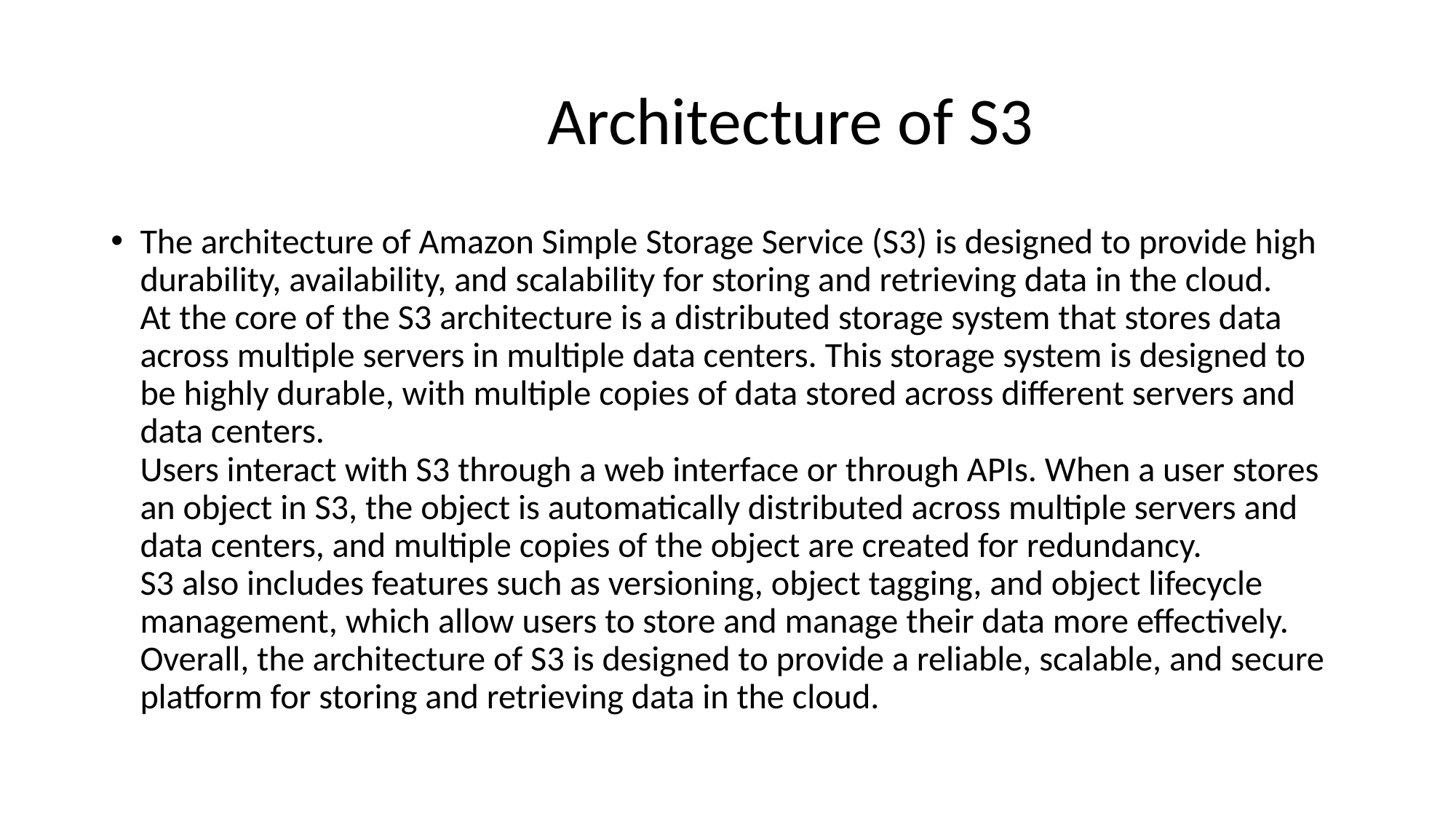

# Architecture of S3
The architecture of Amazon Simple Storage Service (S3) is designed to provide high
durability, availability, and scalability for storing and retrieving data in the cloud.
At the core of the S3 architecture is a distributed storage system that stores data
across multiple servers in multiple data centers. This storage system is designed to
be highly durable, with multiple copies of data stored across different servers and
data centers.
Users interact with S3 through a web interface or through APIs. When a user stores
an object in S3, the object is automatically distributed across multiple servers and
data centers, and multiple copies of the object are created for redundancy.
S3 also includes features such as versioning, object tagging, and object lifecycle
management, which allow users to store and manage their data more effectively.
Overall, the architecture of S3 is designed to provide a reliable, scalable, and secure
platform for storing and retrieving data in the cloud.